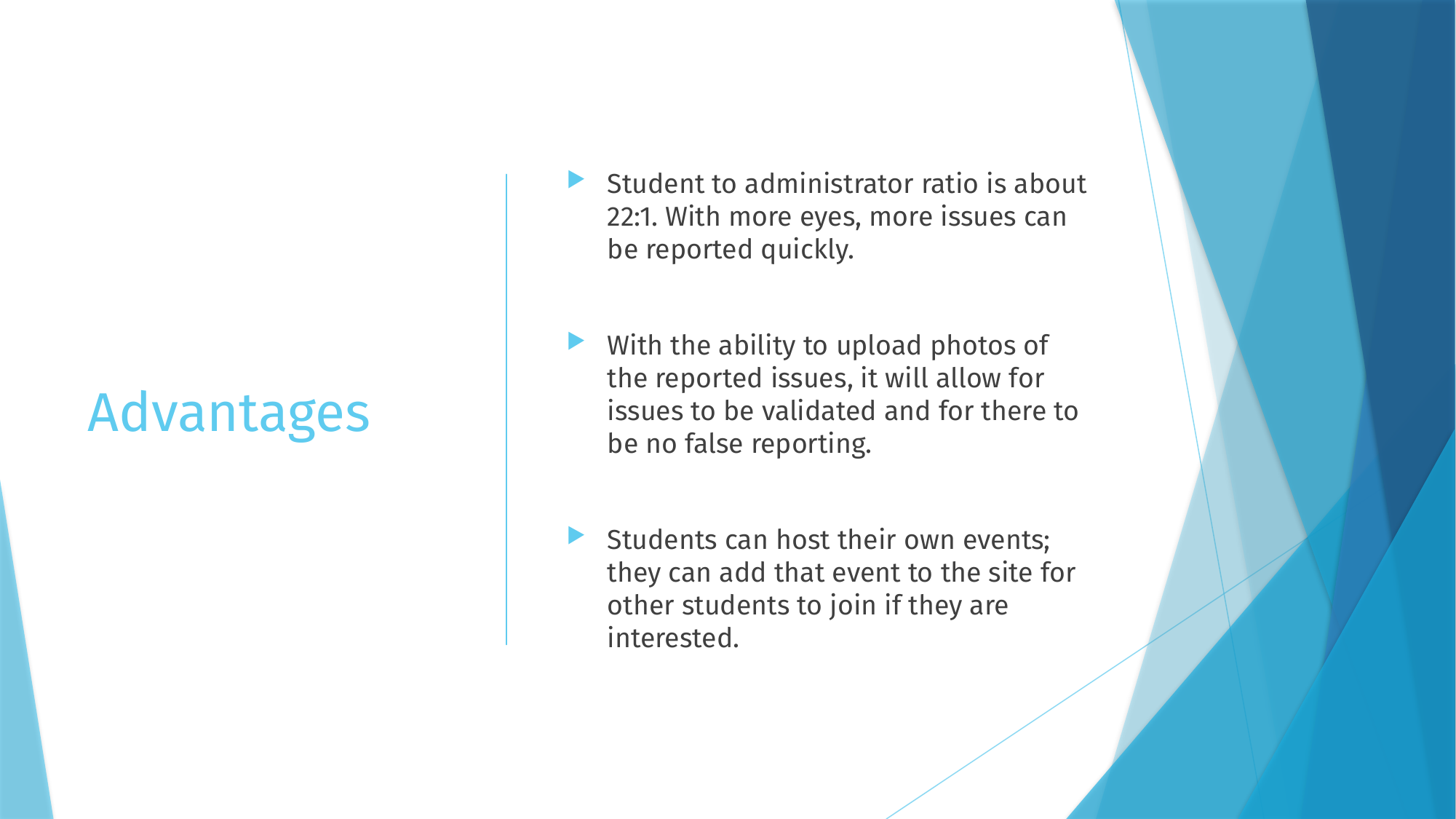

# Advantages
Student to administrator ratio is about 22:1. With more eyes, more issues can be reported quickly.

With the ability to upload photos of the reported issues, it will allow for issues to be validated and for there to be no false reporting.

Students can host their own events; they can add that event to the site for other students to join if they are interested.